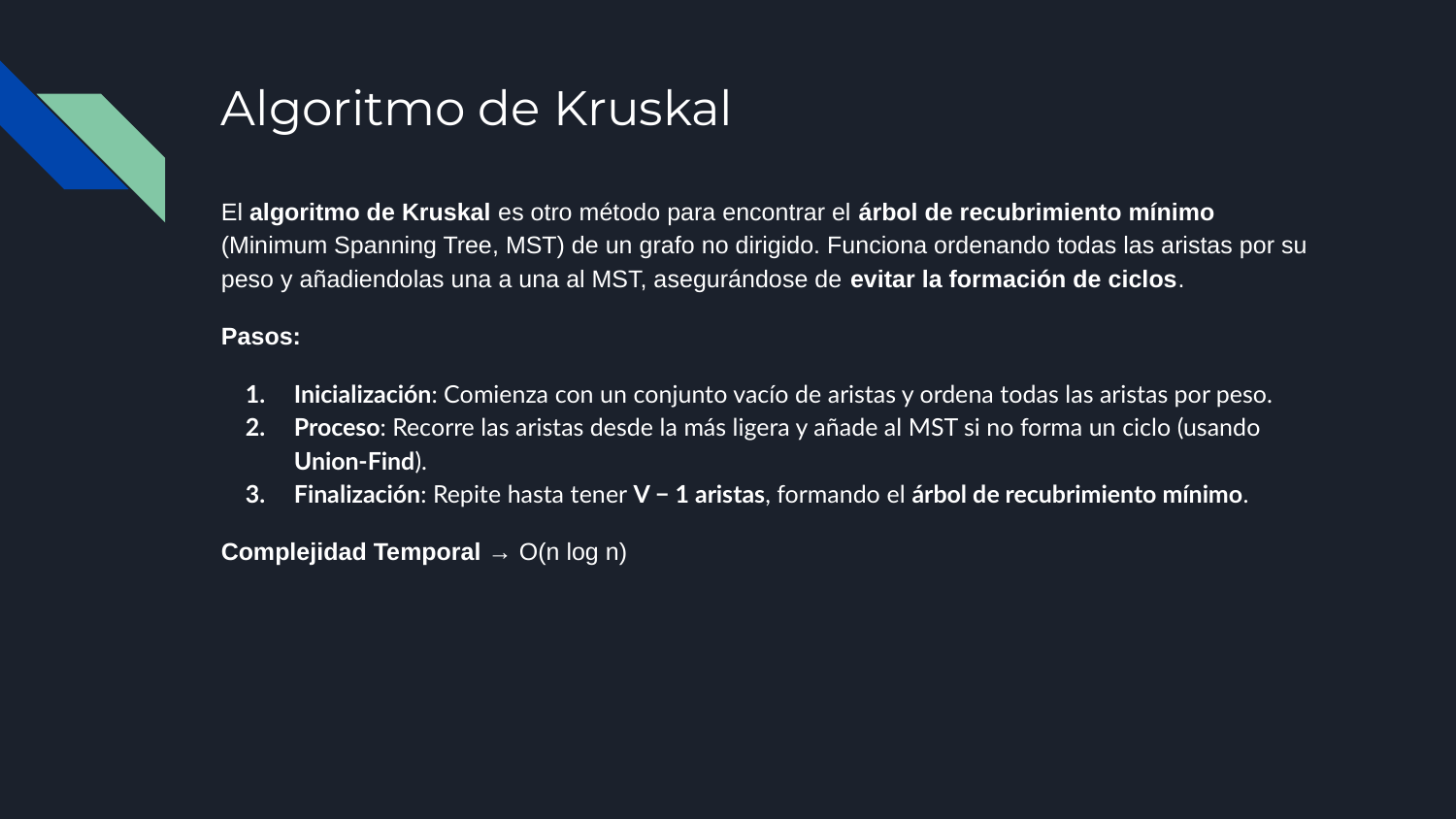

# Algoritmo de Kruskal
El algoritmo de Kruskal es otro método para encontrar el árbol de recubrimiento mínimo (Minimum Spanning Tree, MST) de un grafo no dirigido. Funciona ordenando todas las aristas por su peso y añadiendolas una a una al MST, asegurándose de evitar la formación de ciclos.
Pasos:
Inicialización: Comienza con un conjunto vacío de aristas y ordena todas las aristas por peso.
Proceso: Recorre las aristas desde la más ligera y añade al MST si no forma un ciclo (usando Union-Find).
Finalización: Repite hasta tener V − 1 aristas, formando el árbol de recubrimiento mínimo.
Complejidad Temporal → O(n log n)